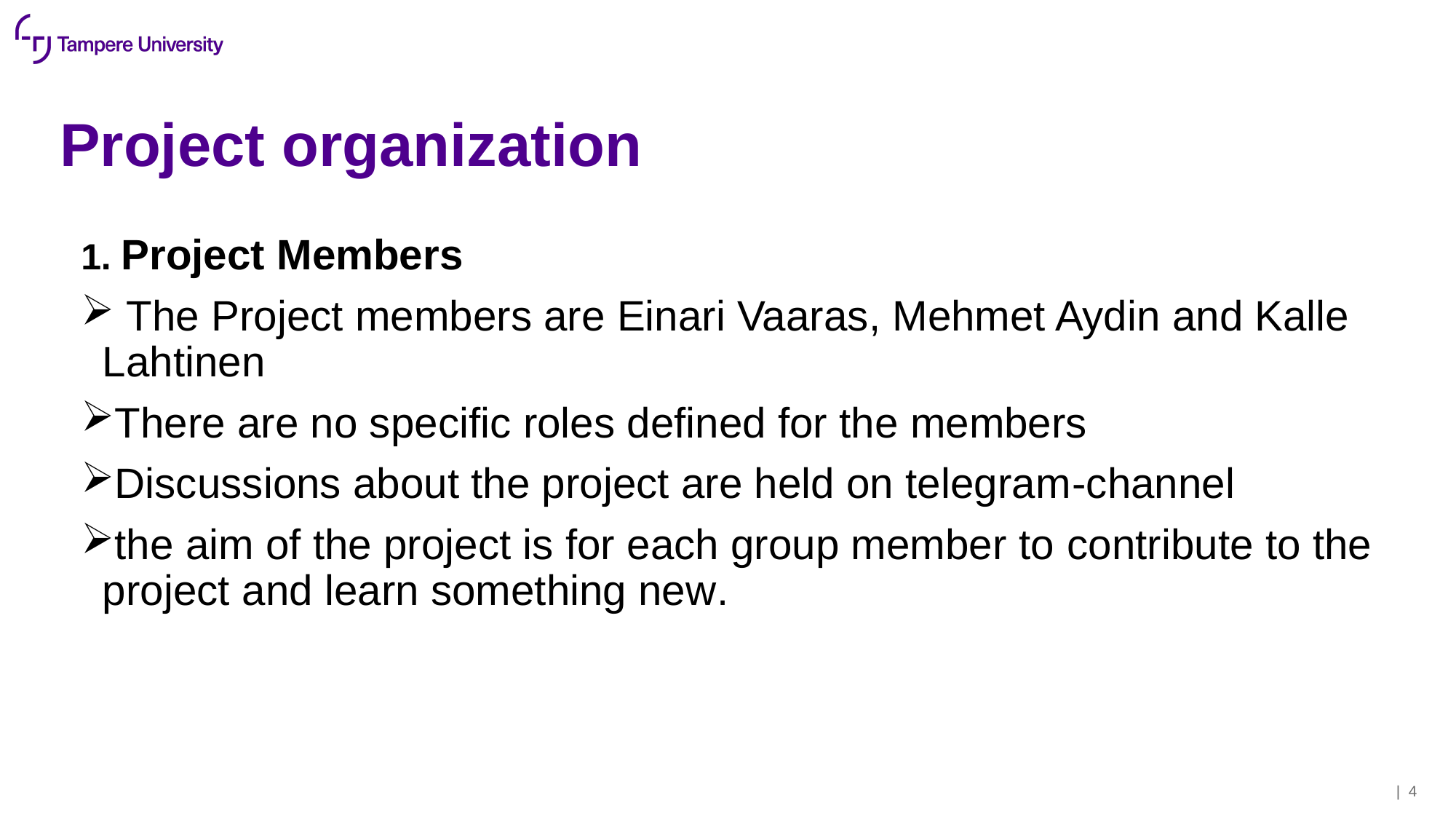

# Project organization
1. Project Members
 The Project members are Einari Vaaras, Mehmet Aydin and Kalle Lahtinen
There are no specific roles defined for the members
Discussions about the project are held on telegram-channel
the aim of the project is for each group member to contribute to the project and learn something new.

|  4